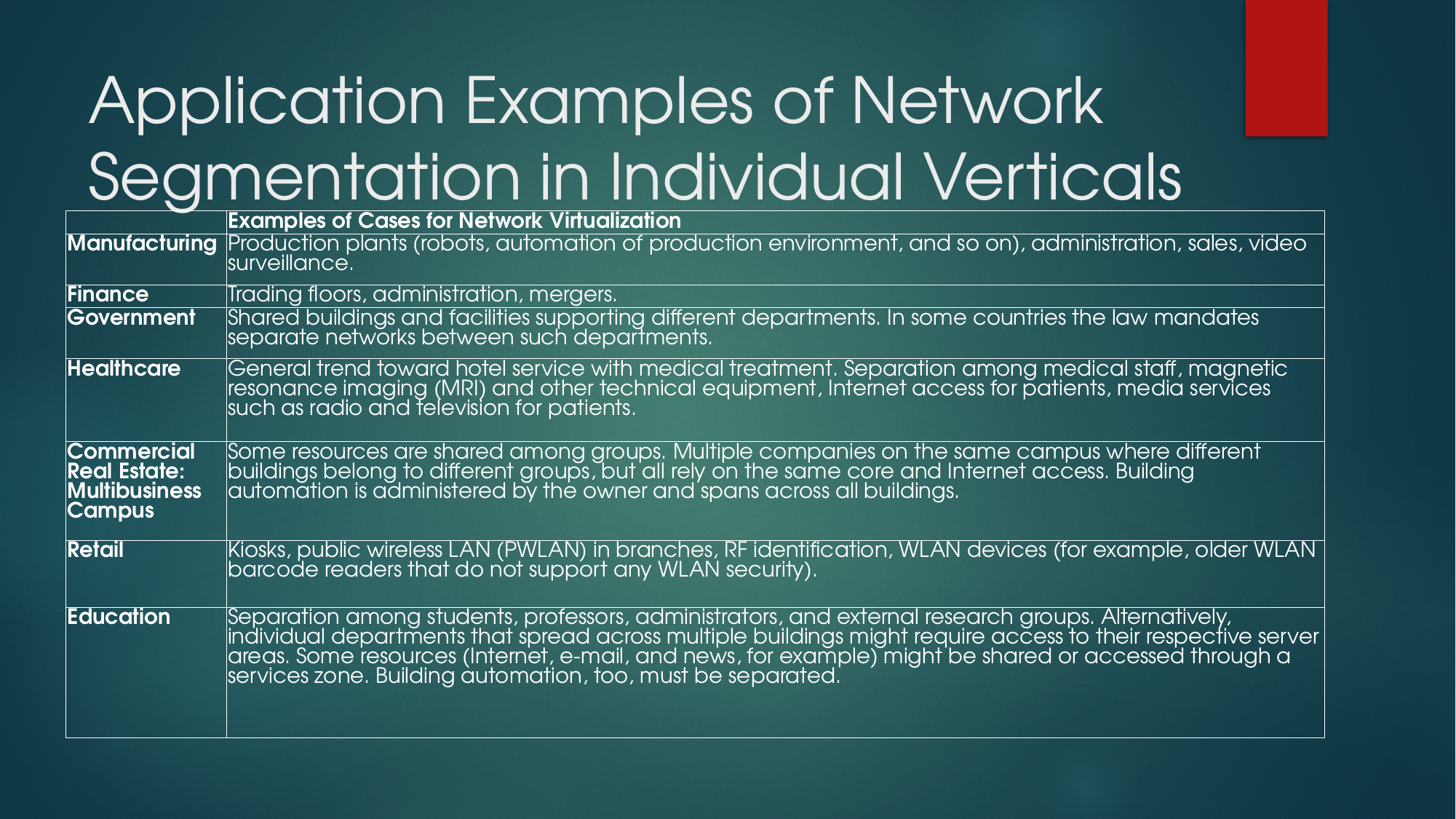

# Application Examples of Network Segmentation in Individual Verticals
|  | Examples of Cases for Network Virtualization |
| --- | --- |
| Manufacturing | Production plants (robots, automation of production environment, and so on), administration, sales, video surveillance. |
| Finance | Trading floors, administration, mergers. |
| Government | Shared buildings and facilities supporting different departments. In some countries the law mandates separate networks between such departments. |
| Healthcare | General trend toward hotel service with medical treatment. Separation among medical staff, magnetic resonance imaging (MRI) and other technical equipment, Internet access for patients, media services such as radio and television for patients. |
| Commercial Real Estate: Multibusiness Campus | Some resources are shared among groups. Multiple companies on the same campus where different buildings belong to different groups, but all rely on the same core and Internet access. Building automation is administered by the owner and spans across all buildings. |
| Retail | Kiosks, public wireless LAN (PWLAN) in branches, RF identification, WLAN devices (for example, older WLAN barcode readers that do not support any WLAN security). |
| Education | Separation among students, professors, administrators, and external research groups. Alternatively, individual departments that spread across multiple buildings might require access to their respective server areas. Some resources (Internet, e-mail, and news, for example) might be shared or accessed through a services zone. Building automation, too, must be separated. |